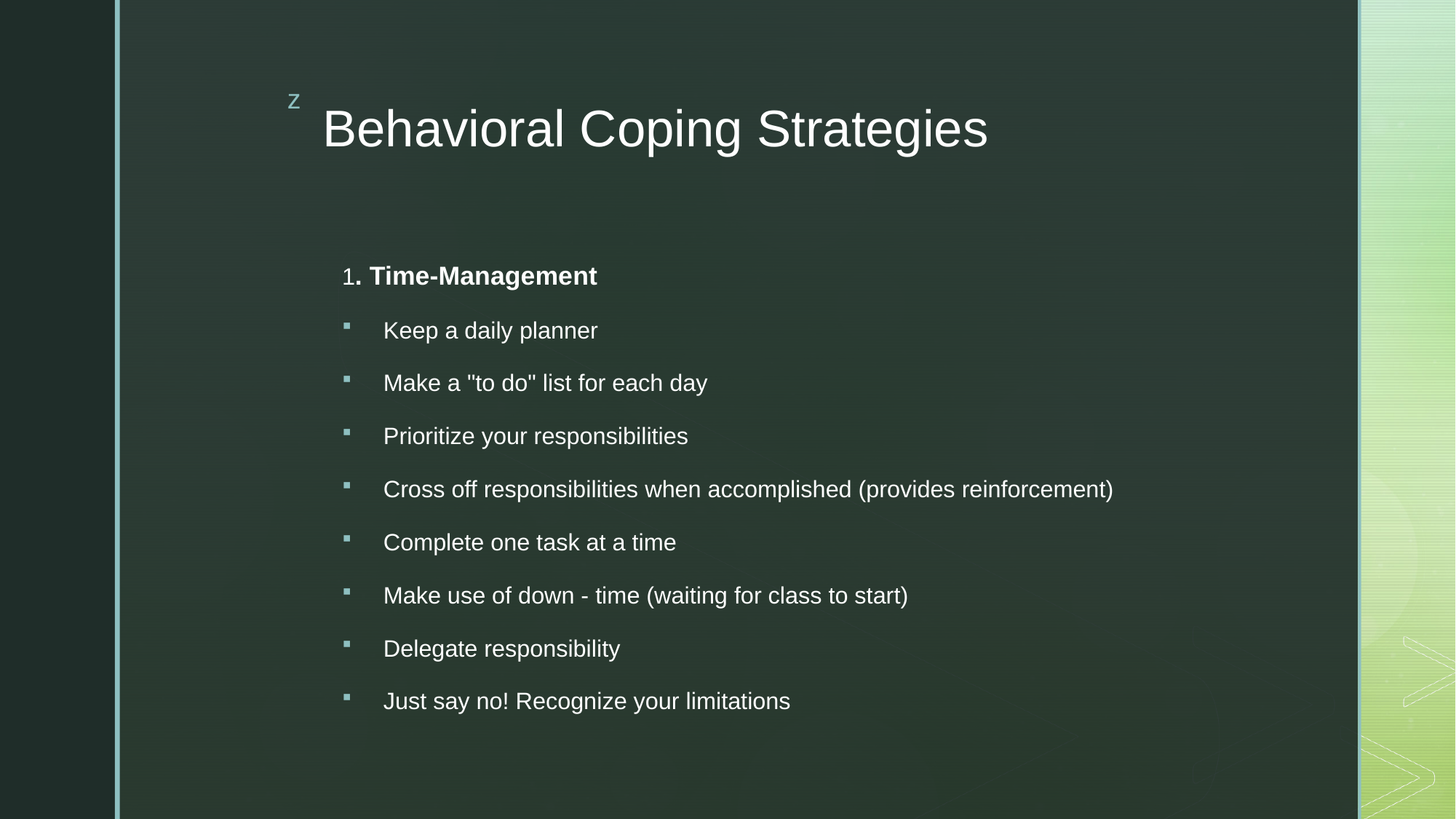

# Behavioral Coping Strategies
1. Time-Management
Keep a daily planner
Make a "to do" list for each day
Prioritize your responsibilities
Cross off responsibilities when accomplished (provides reinforcement)
Complete one task at a time
Make use of down - time (waiting for class to start)
Delegate responsibility
Just say no! Recognize your limitations